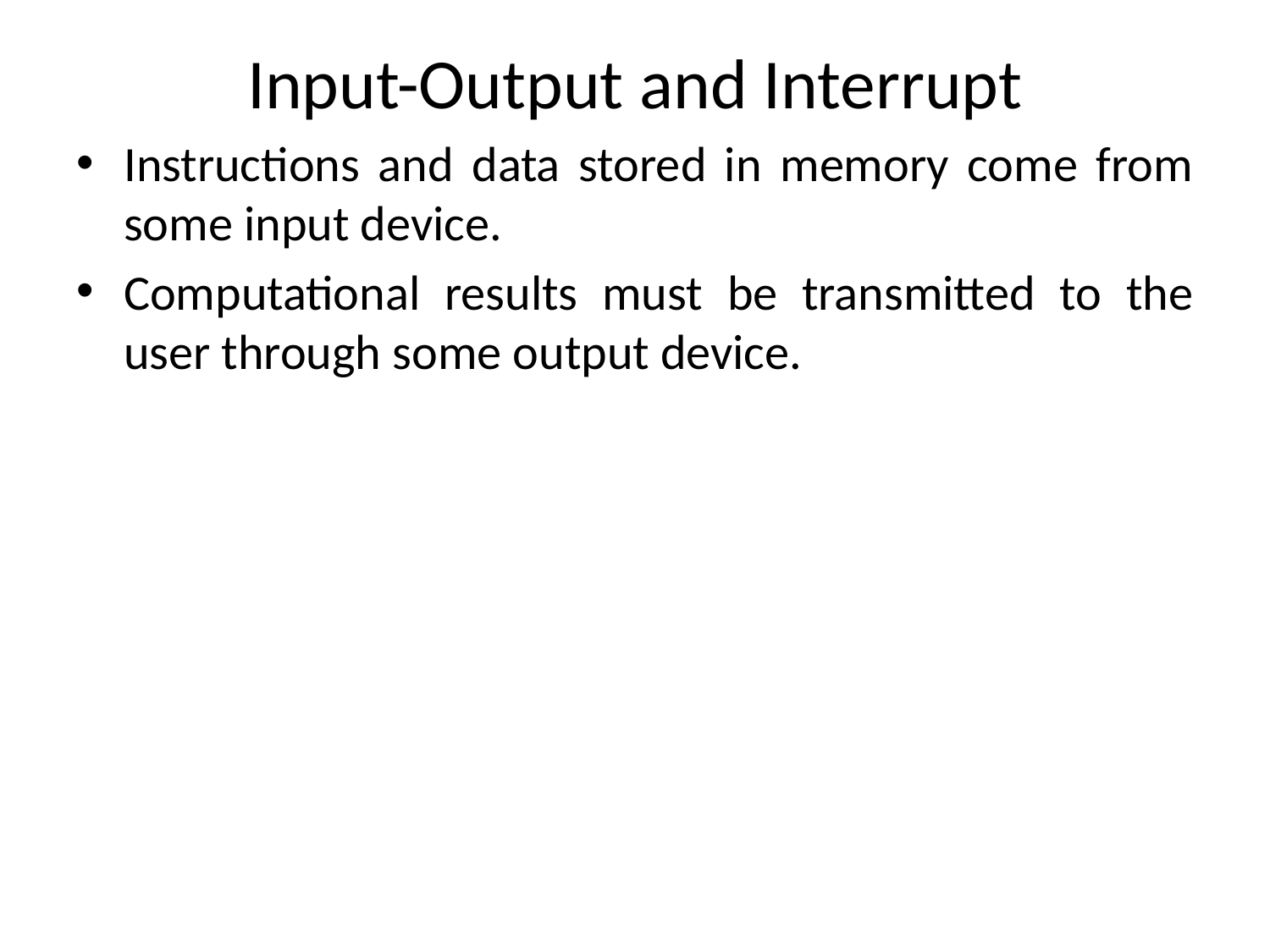

# Input-Output and Interrupt
Instructions and data stored in memory come from some input device.
Computational results must be transmitted to the user through some output device.